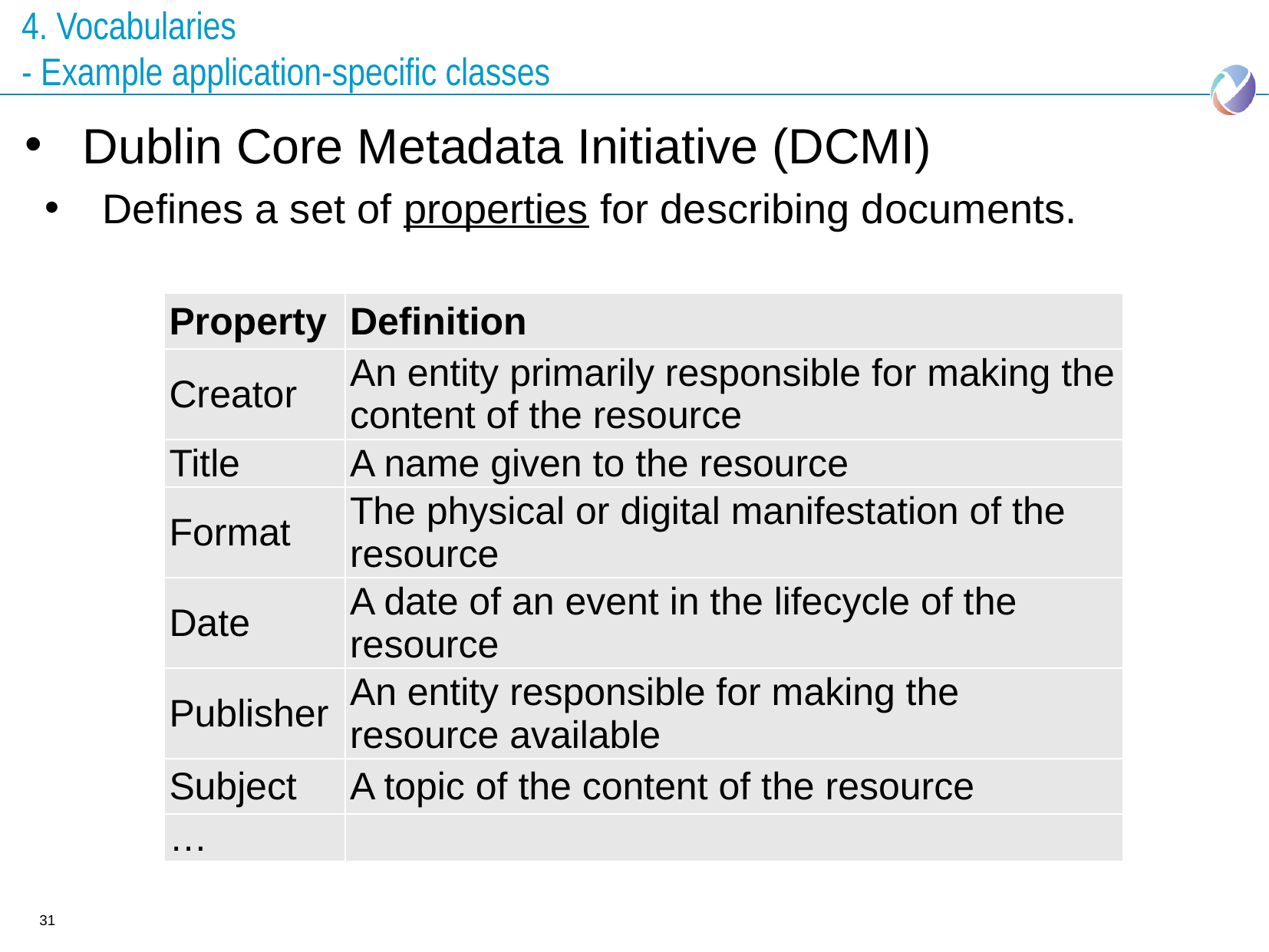

# 4. Vocabularies - Example application-specific classes
Dublin Core Metadata Initiative (DCMI)
Defines a set of properties for describing documents.

| Property | Definition |
| --- | --- |
| Creator | An entity primarily responsible for making the content of the resource |
| Title | A name given to the resource |
| Format | The physical or digital manifestation of the resource |
| Date | A date of an event in the lifecycle of the resource |
| Publisher | An entity responsible for making the resource available |
| Subject | A topic of the content of the resource |
| … |  |